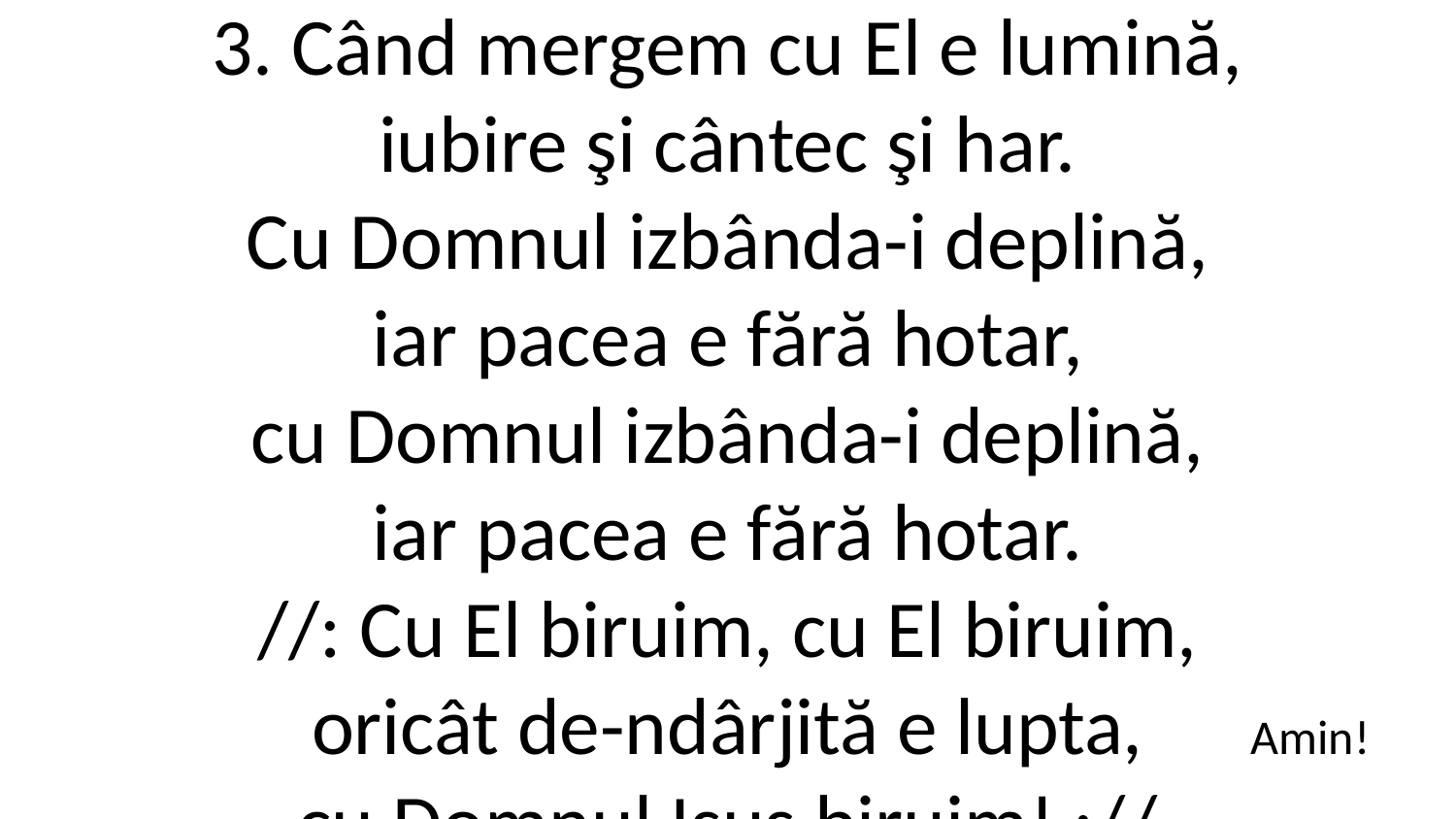

3. Când mergem cu El e lumină,
iubire şi cântec şi har.
Cu Domnul izbânda-i deplină,
iar pacea e fără hotar,
cu Domnul izbânda-i deplină,
iar pacea e fără hotar.
//: Cu El biruim, cu El biruim,
oricât de-ndârjită e lupta,
cu Domnul Isus biruim! ://

Amin!